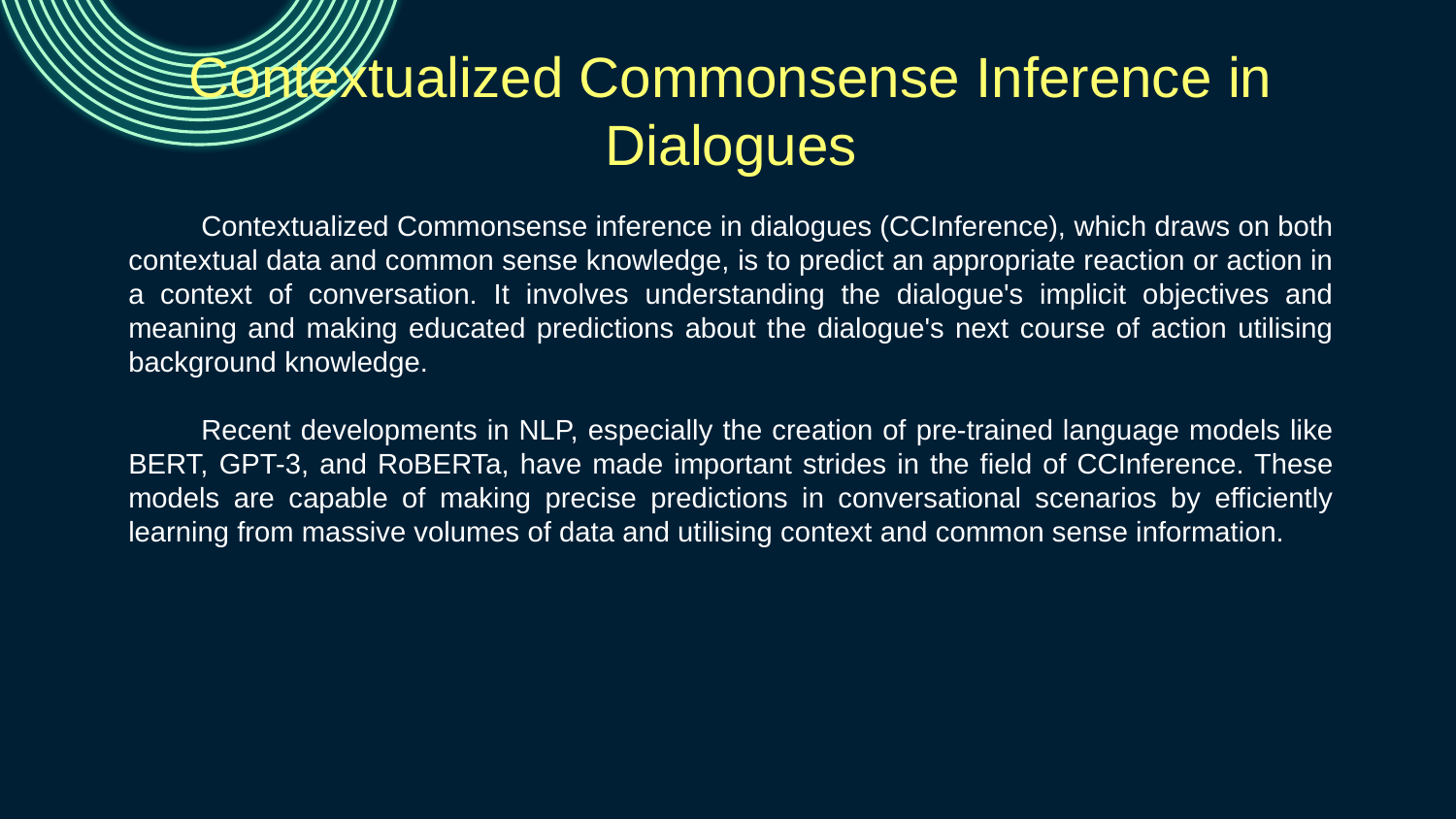

# Contextualized Commonsense Inference in Dialogues
Contextualized Commonsense inference in dialogues (CCInference), which draws on both contextual data and common sense knowledge, is to predict an appropriate reaction or action in a context of conversation. It involves understanding the dialogue's implicit objectives and meaning and making educated predictions about the dialogue's next course of action utilising background knowledge.

Recent developments in NLP, especially the creation of pre-trained language models like BERT, GPT-3, and RoBERTa, have made important strides in the field of CCInference. These models are capable of making precise predictions in conversational scenarios by efficiently learning from massive volumes of data and utilising context and common sense information.